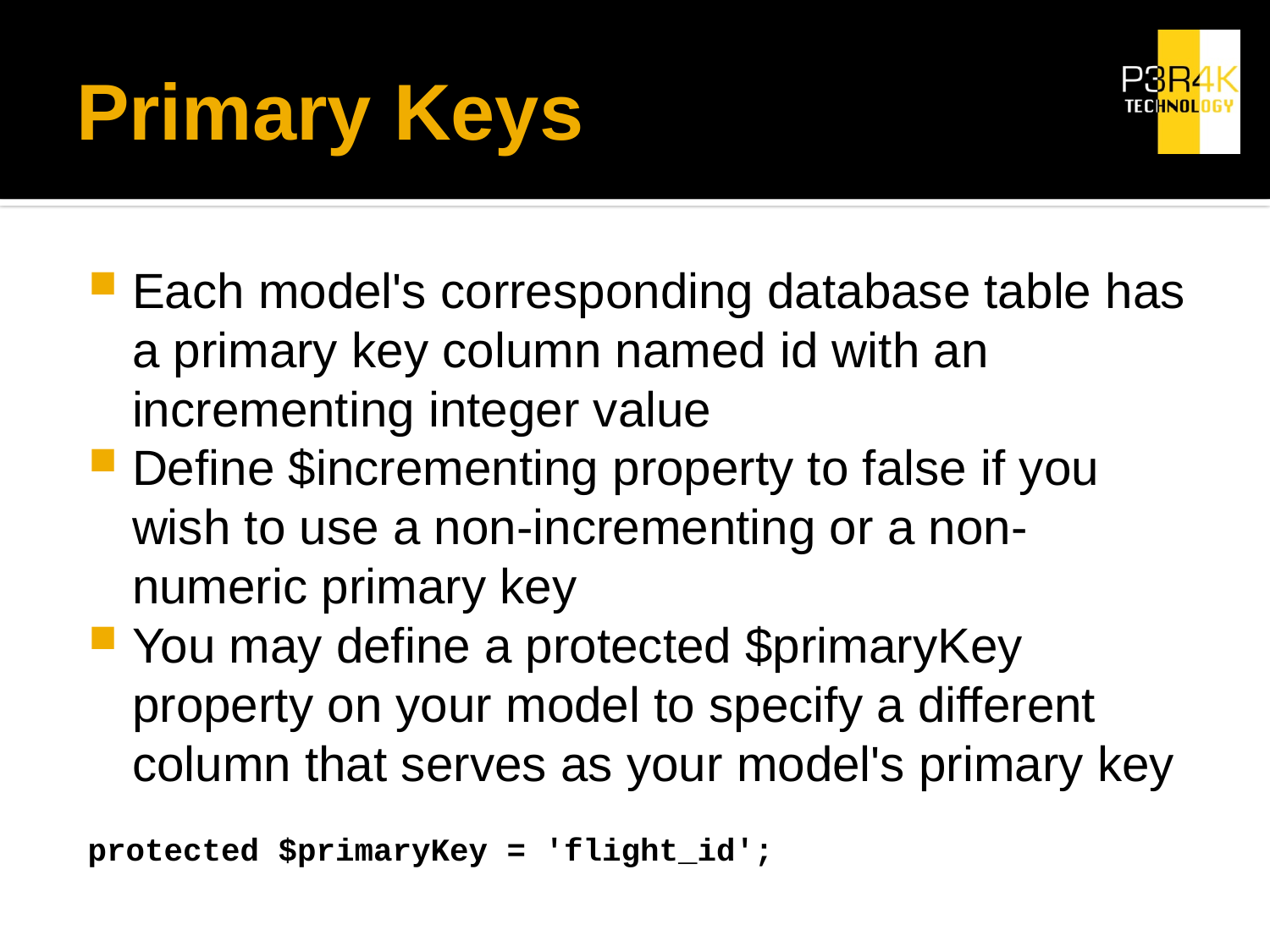

# Primary Keys
Each model's corresponding database table has a primary key column named id with an incrementing integer value
Define $incrementing property to false if you wish to use a non-incrementing or a non-numeric primary key
You may define a protected $primaryKey property on your model to specify a different column that serves as your model's primary key

protected $primaryKey = 'flight_id';